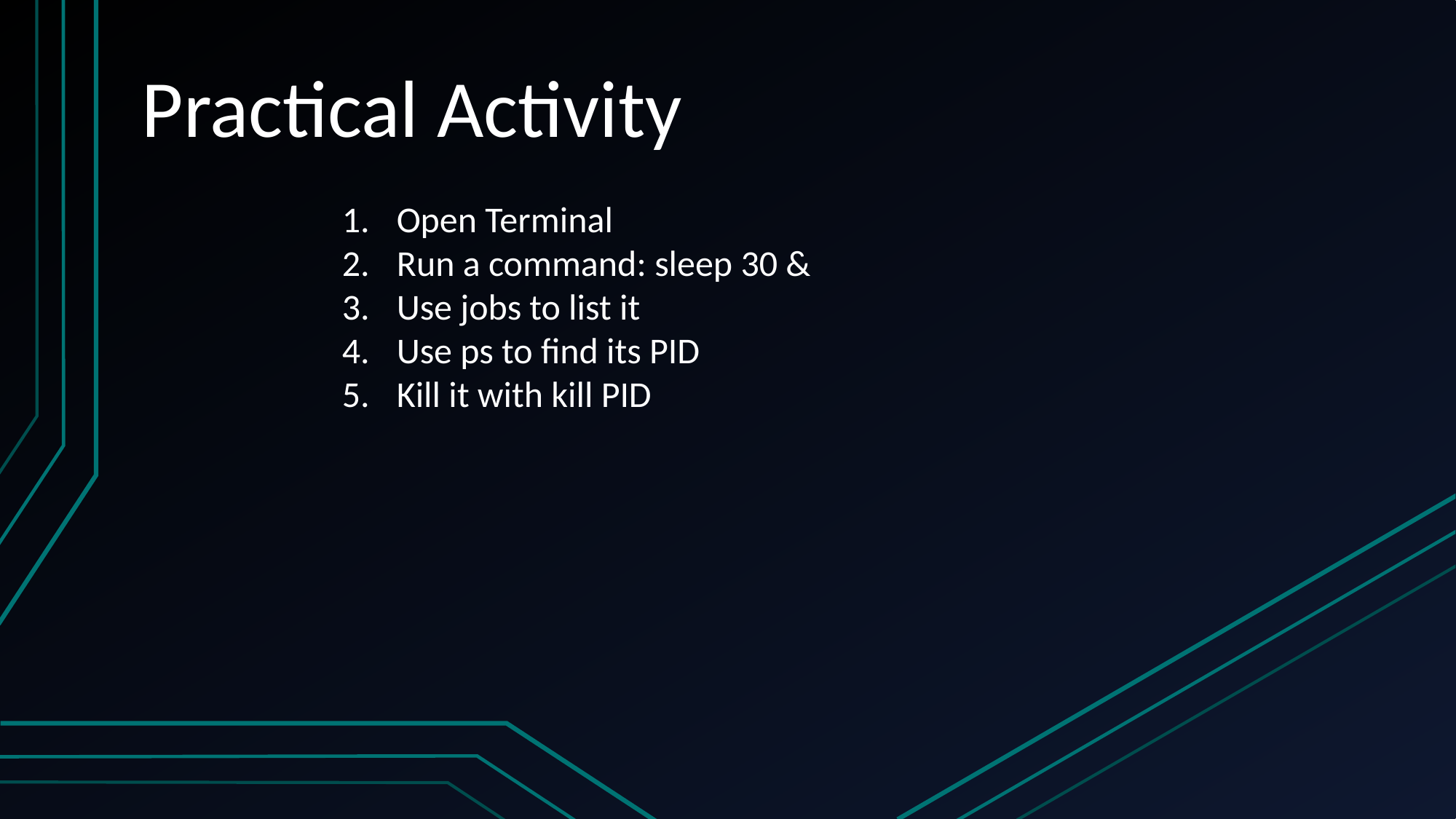

# Practical Activity
Open Terminal
Run a command: sleep 30 &
Use jobs to list it
Use ps to find its PID
Kill it with kill PID